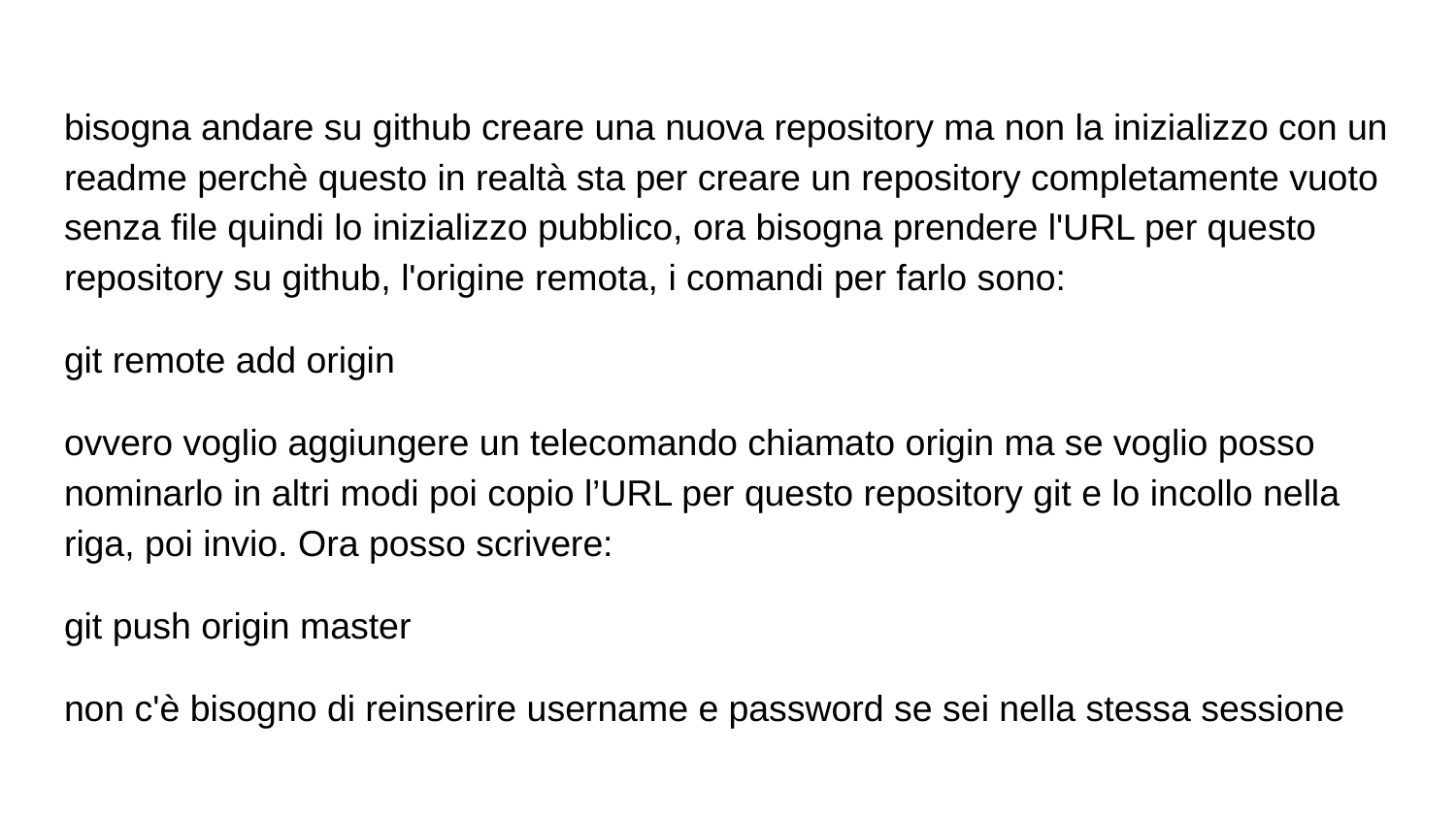

bisogna andare su github creare una nuova repository ma non la inizializzo con un readme perchè questo in realtà sta per creare un repository completamente vuoto senza file quindi lo inizializzo pubblico, ora bisogna prendere l'URL per questo repository su github, l'origine remota, i comandi per farlo sono:
git remote add origin
ovvero voglio aggiungere un telecomando chiamato origin ma se voglio posso nominarlo in altri modi poi copio l’URL per questo repository git e lo incollo nella riga, poi invio. Ora posso scrivere:
git push origin master
non c'è bisogno di reinserire username e password se sei nella stessa sessione